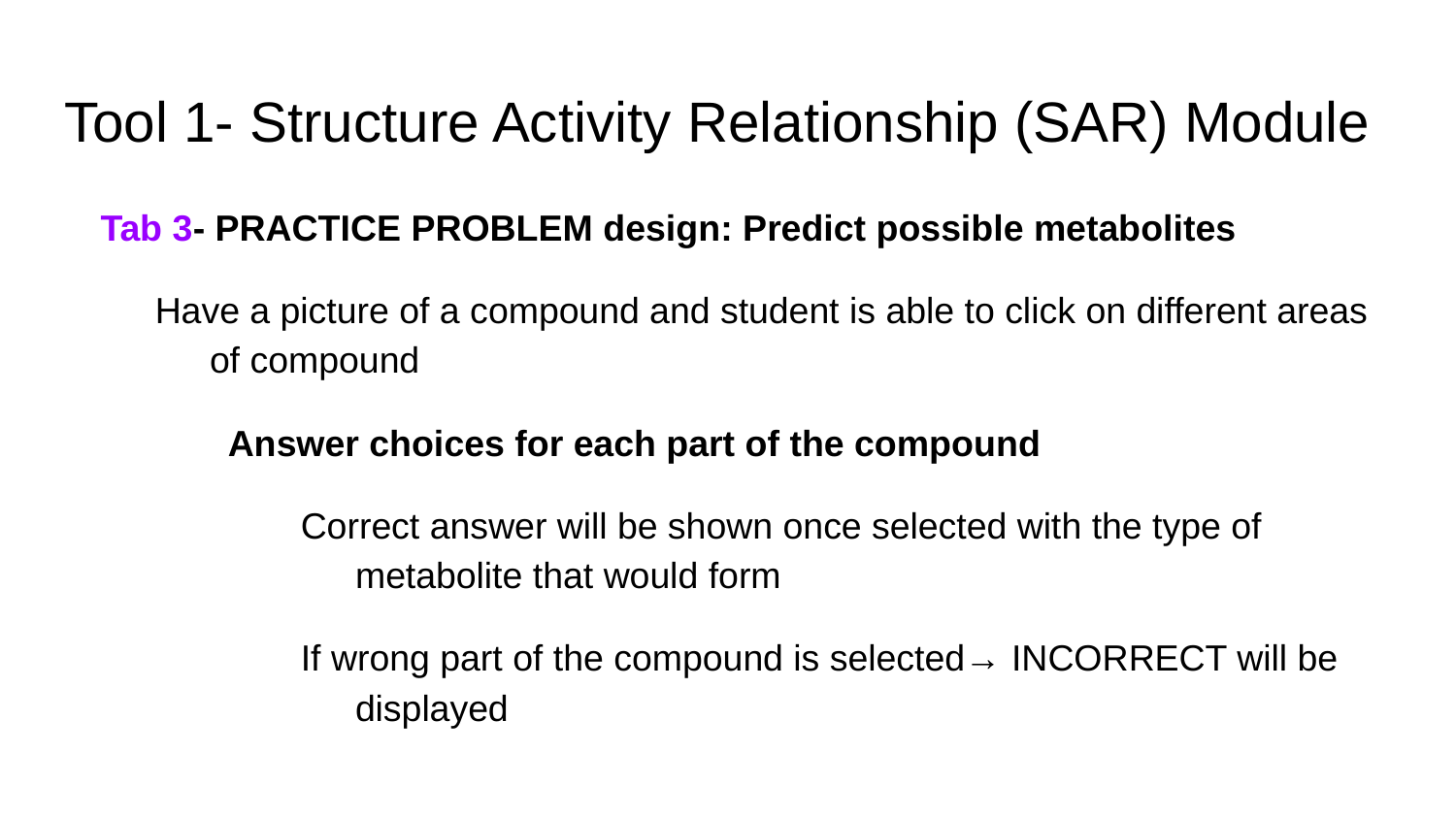

# Tool 1- Structure Activity Relationship (SAR) Module

Tab 3- PRACTICE PROBLEM design: Predict possible metabolites
Have a picture of a compound and student is able to click on different areas of compound
Answer choices for each part of the compound
Correct answer will be shown once selected with the type of metabolite that would form
If wrong part of the compound is selected→ INCORRECT will be displayed